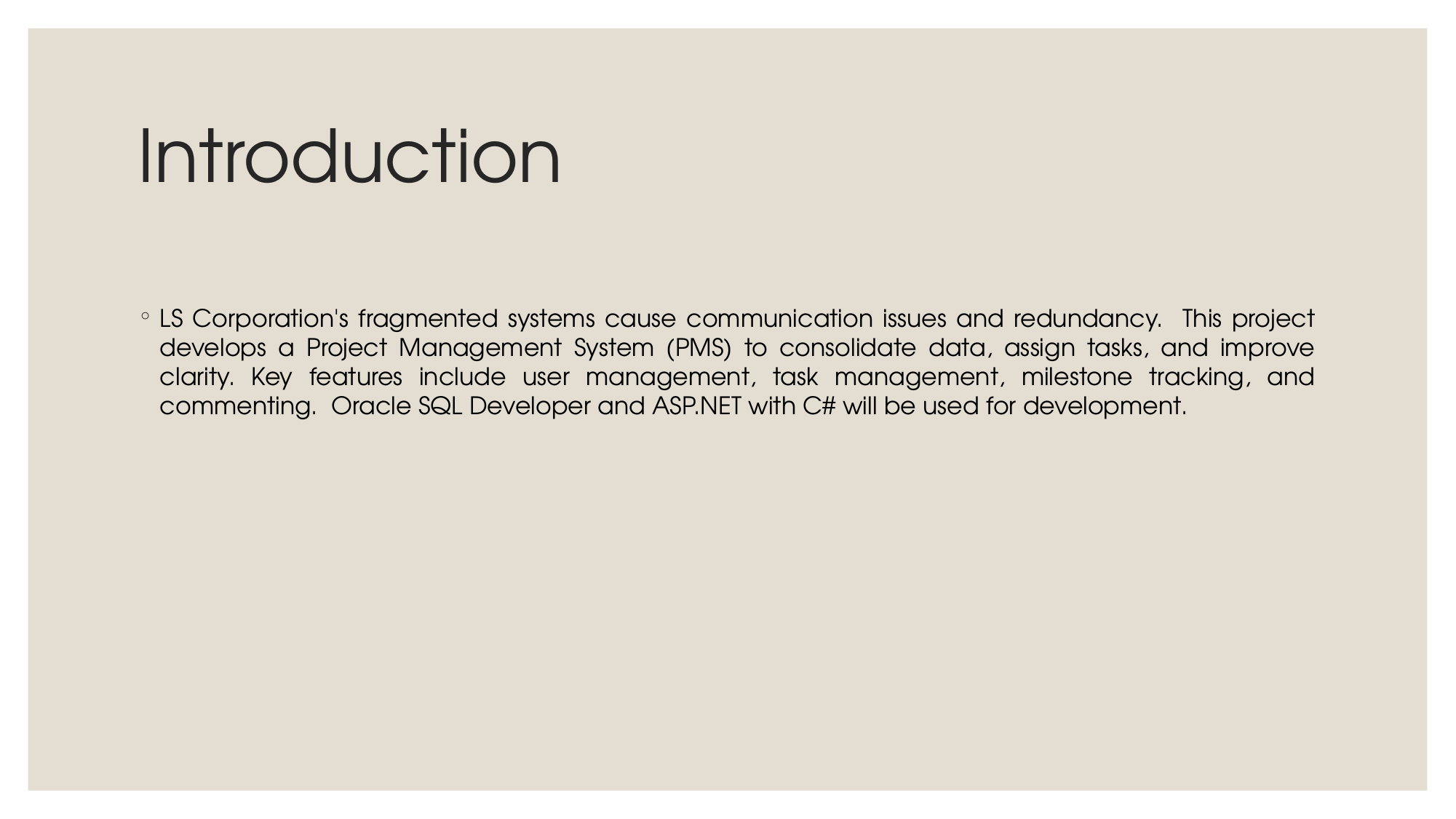

# Introduction

LS Corporation's fragmented systems cause communication issues and redundancy.  This project develops a Project Management System (PMS) to consolidate data, assign tasks, and improve clarity. Key features include user management, task management, milestone tracking, and commenting.  Oracle SQL Developer and ASP.NET with C# will be used for development.